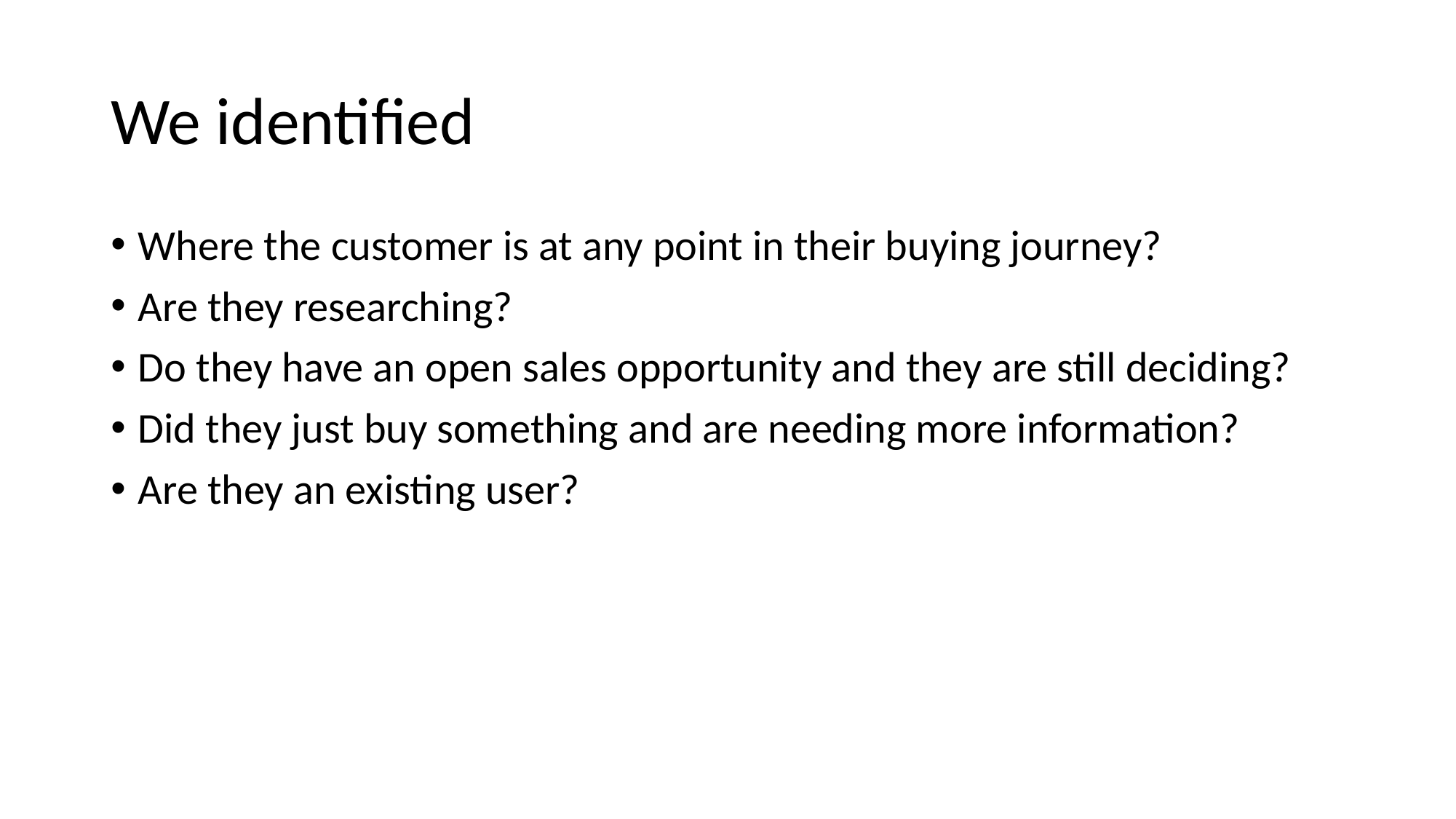

# We identified
Where the customer is at any point in their buying journey?
Are they researching?
Do they have an open sales opportunity and they are still deciding?
Did they just buy something and are needing more information?
Are they an existing user?